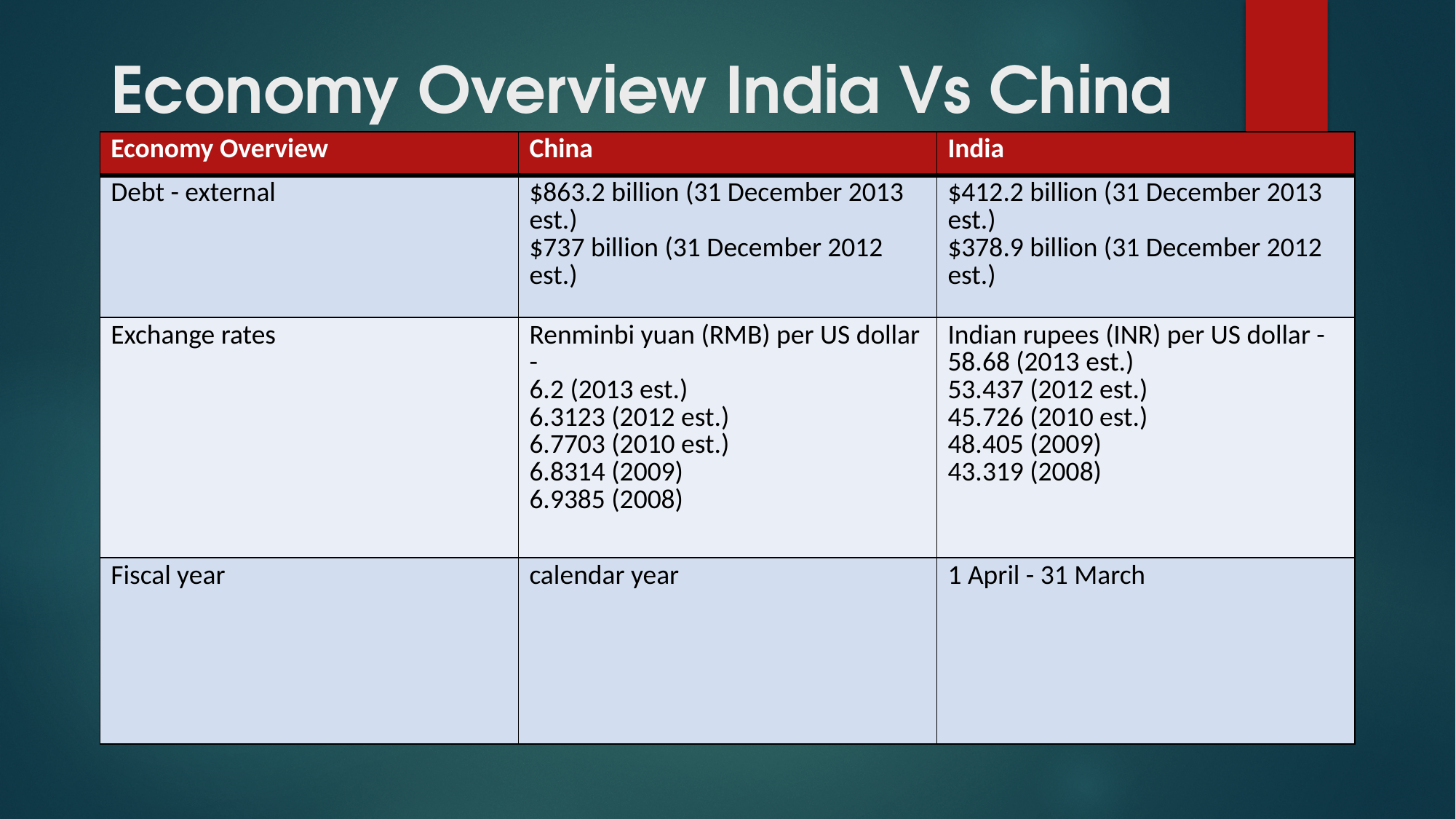

# Economy Overview India Vs China
| Economy Overview | China | India |
| --- | --- | --- |
| Debt - external | $863.2 billion (31 December 2013 est.)  $737 billion (31 December 2012 est.) | $412.2 billion (31 December 2013 est.)  $378.9 billion (31 December 2012 est.) |
| Exchange rates | Renminbi yuan (RMB) per US dollar -  6.2 (2013 est.)  6.3123 (2012 est.)  6.7703 (2010 est.)  6.8314 (2009)  6.9385 (2008) | Indian rupees (INR) per US dollar -  58.68 (2013 est.)  53.437 (2012 est.)  45.726 (2010 est.)  48.405 (2009)  43.319 (2008) |
| Fiscal year | calendar year | 1 April - 31 March |